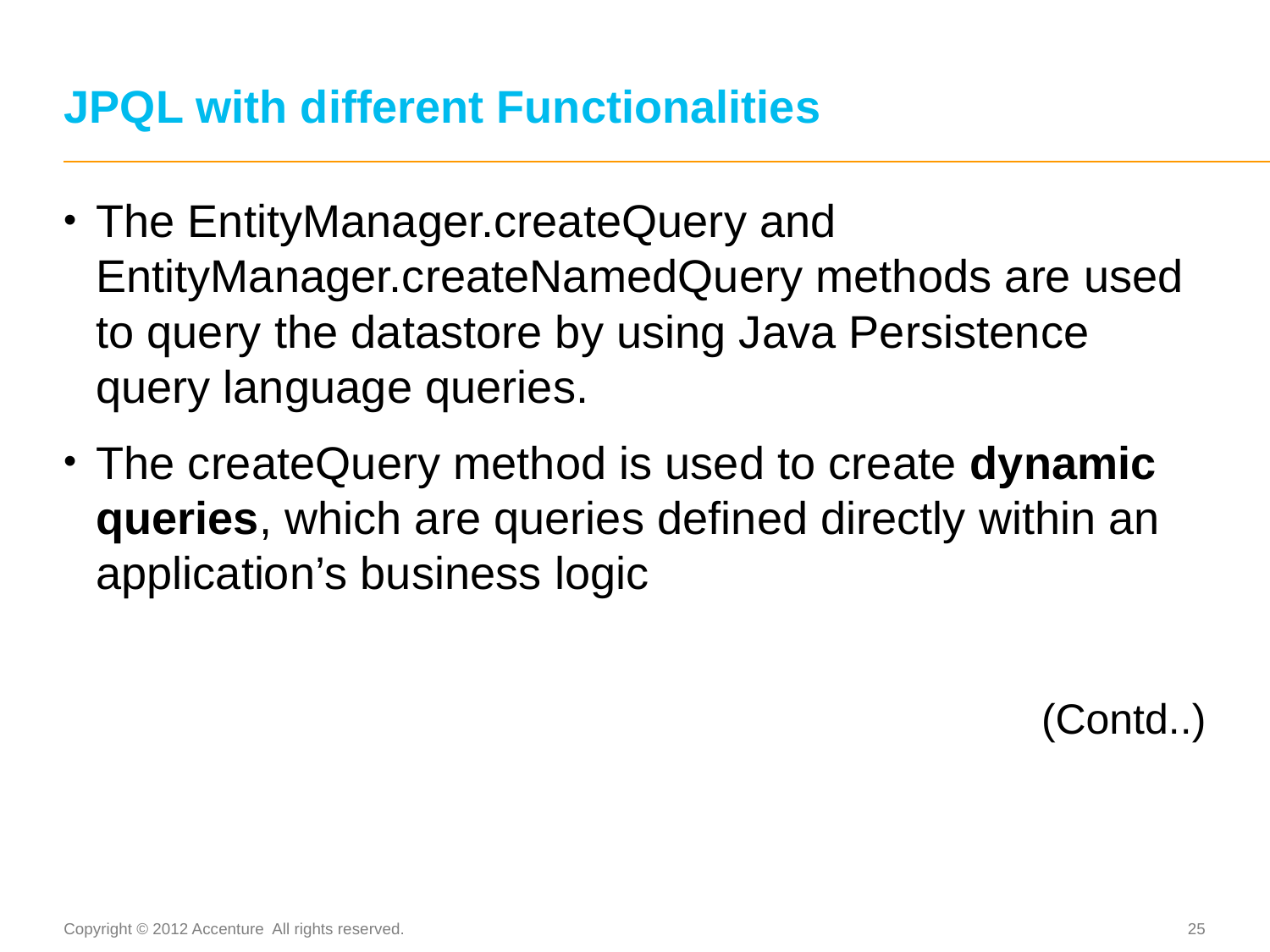

# JPQL with different Functionalities
The EntityManager.createQuery and EntityManager.createNamedQuery methods are used to query the datastore by using Java Persistence query language queries.
The createQuery method is used to create dynamic queries, which are queries defined directly within an application’s business logic

(Contd..)